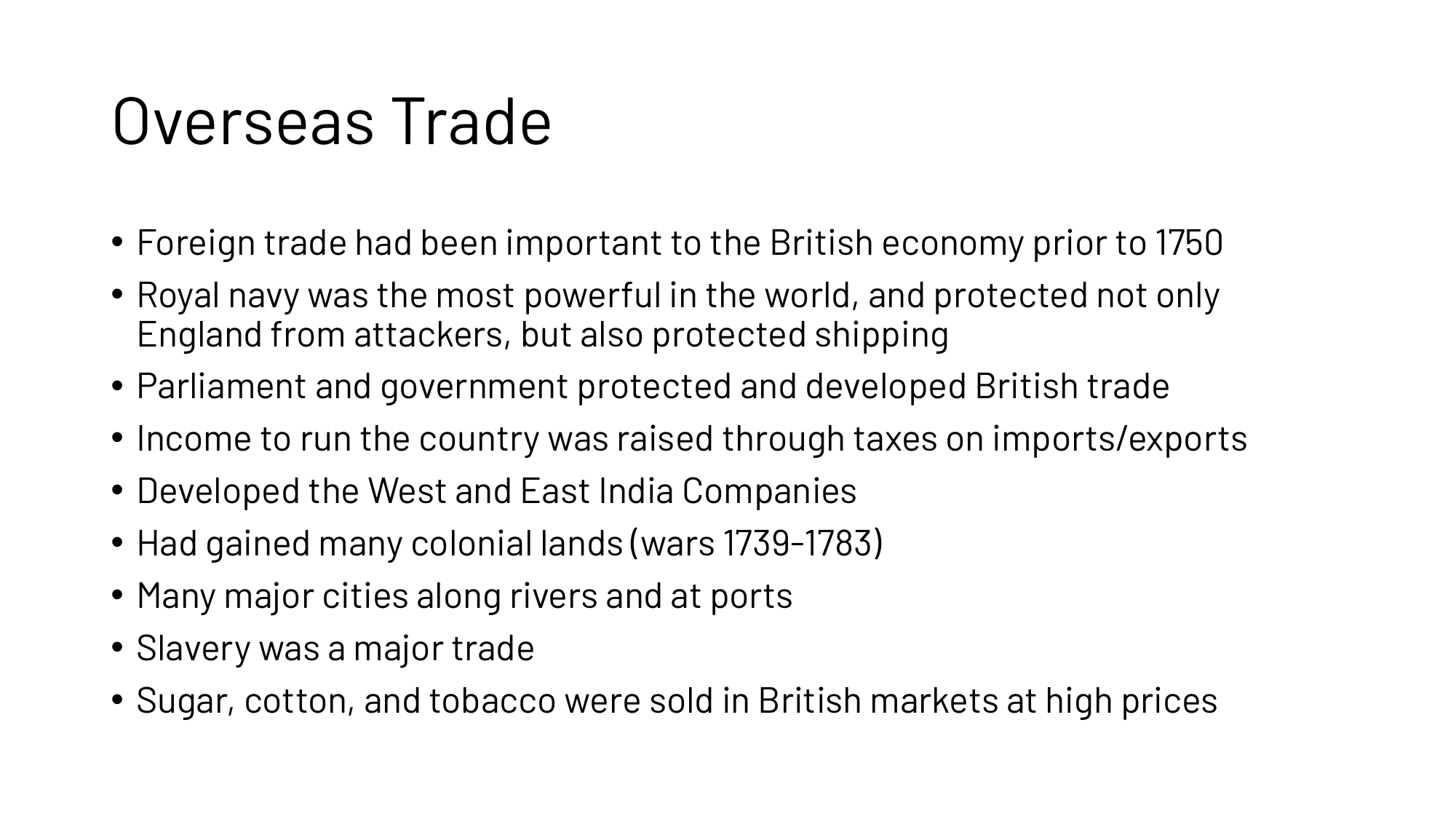

# Overseas Trade
Foreign trade had been important to the British economy prior to 1750
Royal navy was the most powerful in the world, and protected not only England from attackers, but also protected shipping
Parliament and government protected and developed British trade
Income to run the country was raised through taxes on imports/exports
Developed the West and East India Companies
Had gained many colonial lands (wars 1739-1783)
Many major cities along rivers and at ports
Slavery was a major trade
Sugar, cotton, and tobacco were sold in British markets at high prices